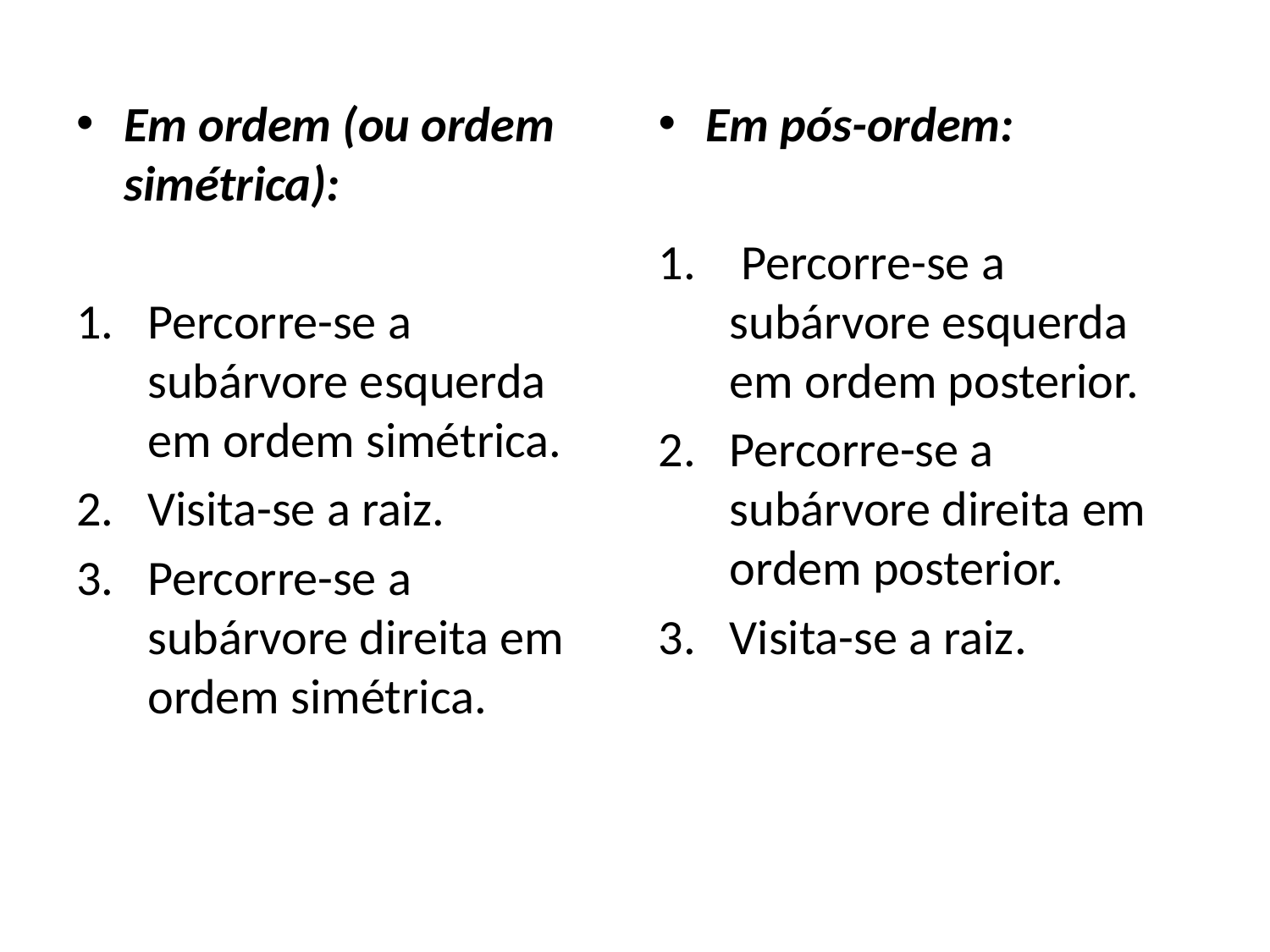

Em ordem (ou ordem simétrica):

Percorre-se a subárvore esquerda em ordem simétrica.
Visita-se a raiz.
Percorre-se a subárvore direita em ordem simétrica.
Em pós-ordem:

 Percorre-se a subárvore esquerda em ordem posterior.
Percorre-se a subárvore direita em ordem posterior.
Visita-se a raiz.